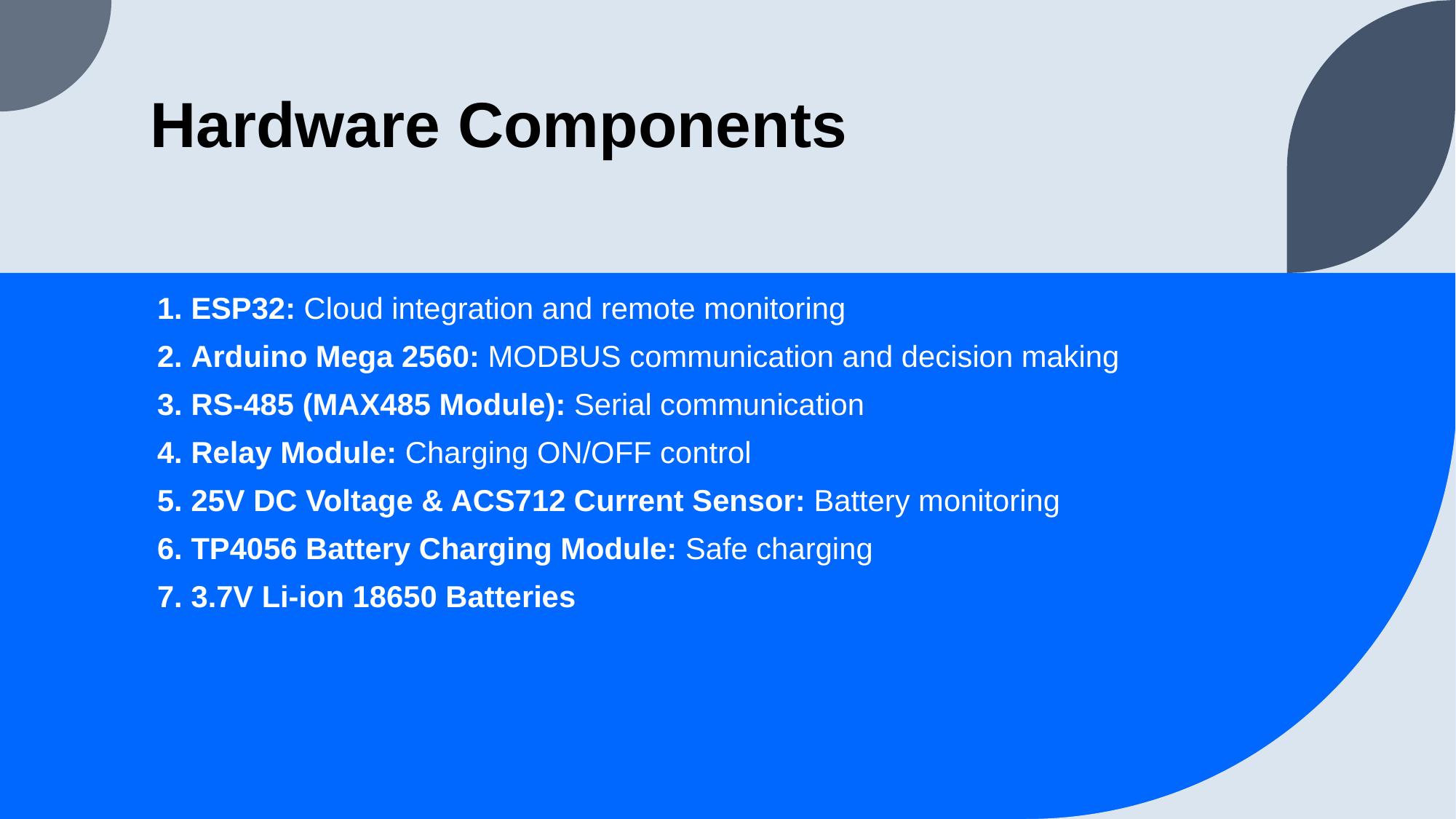

# Hardware Components
ESP32: Cloud integration and remote monitoring
Arduino Mega 2560: MODBUS communication and decision making
RS-485 (MAX485 Module): Serial communication
Relay Module: Charging ON/OFF control
25V DC Voltage & ACS712 Current Sensor: Battery monitoring
TP4056 Battery Charging Module: Safe charging
3.7V Li-ion 18650 Batteries